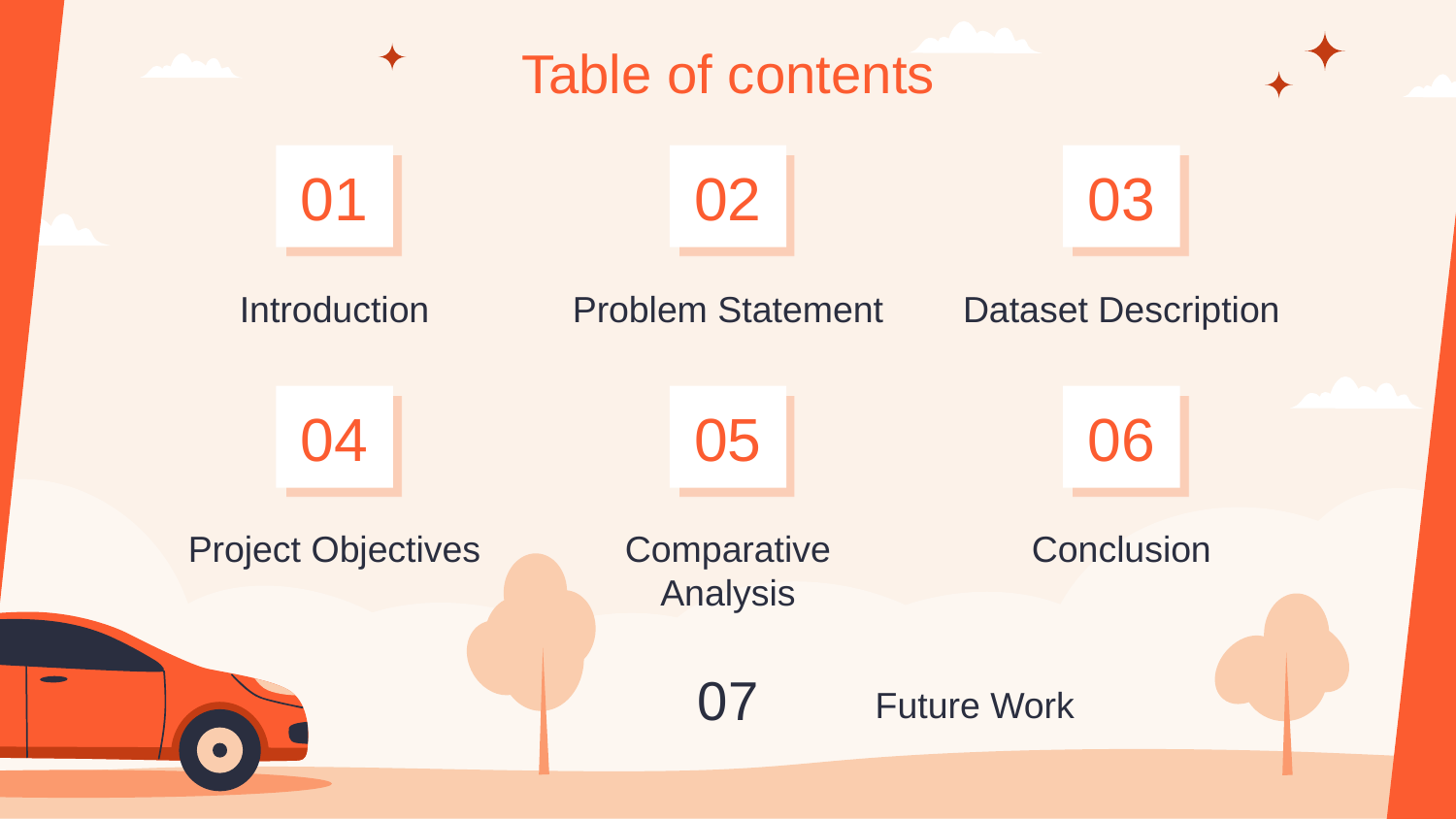

# Table of contents
01
02
03
Introduction
Problem Statement
Dataset Description
04
05
06
Project Objectives
Comparative Analysis
Conclusion
07
Future Work